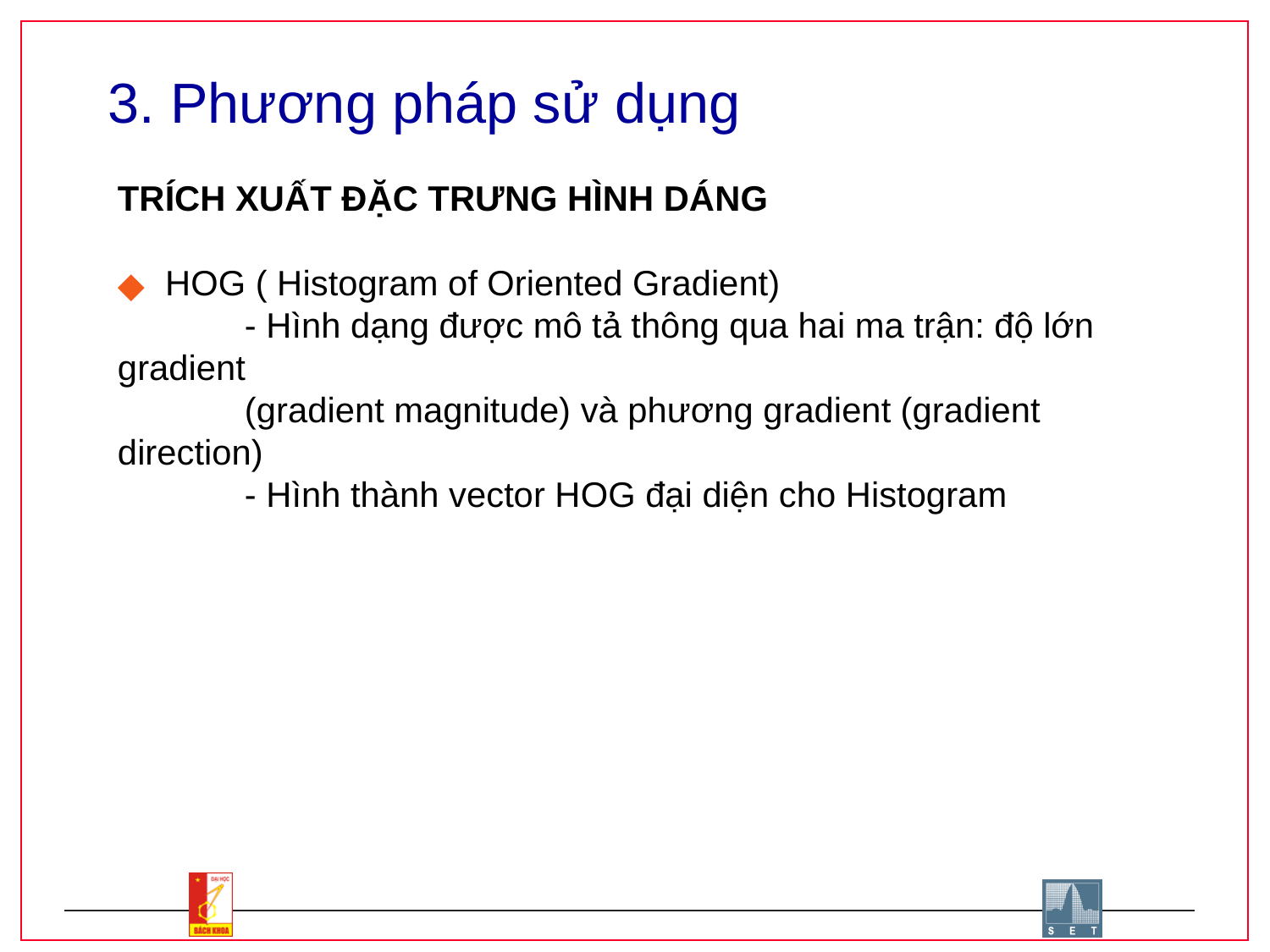

# 3. Phương pháp sử dụng
TRÍCH XUẤT ĐẶC TRƯNG HÌNH DÁNG

HOG ( Histogram of Oriented Gradient)
	- Hình dạng được mô tả thông qua hai ma trận: độ lớn gradient
	(gradient magnitude) và phương gradient (gradient direction)
	- Hình thành vector HOG đại diện cho Histogram